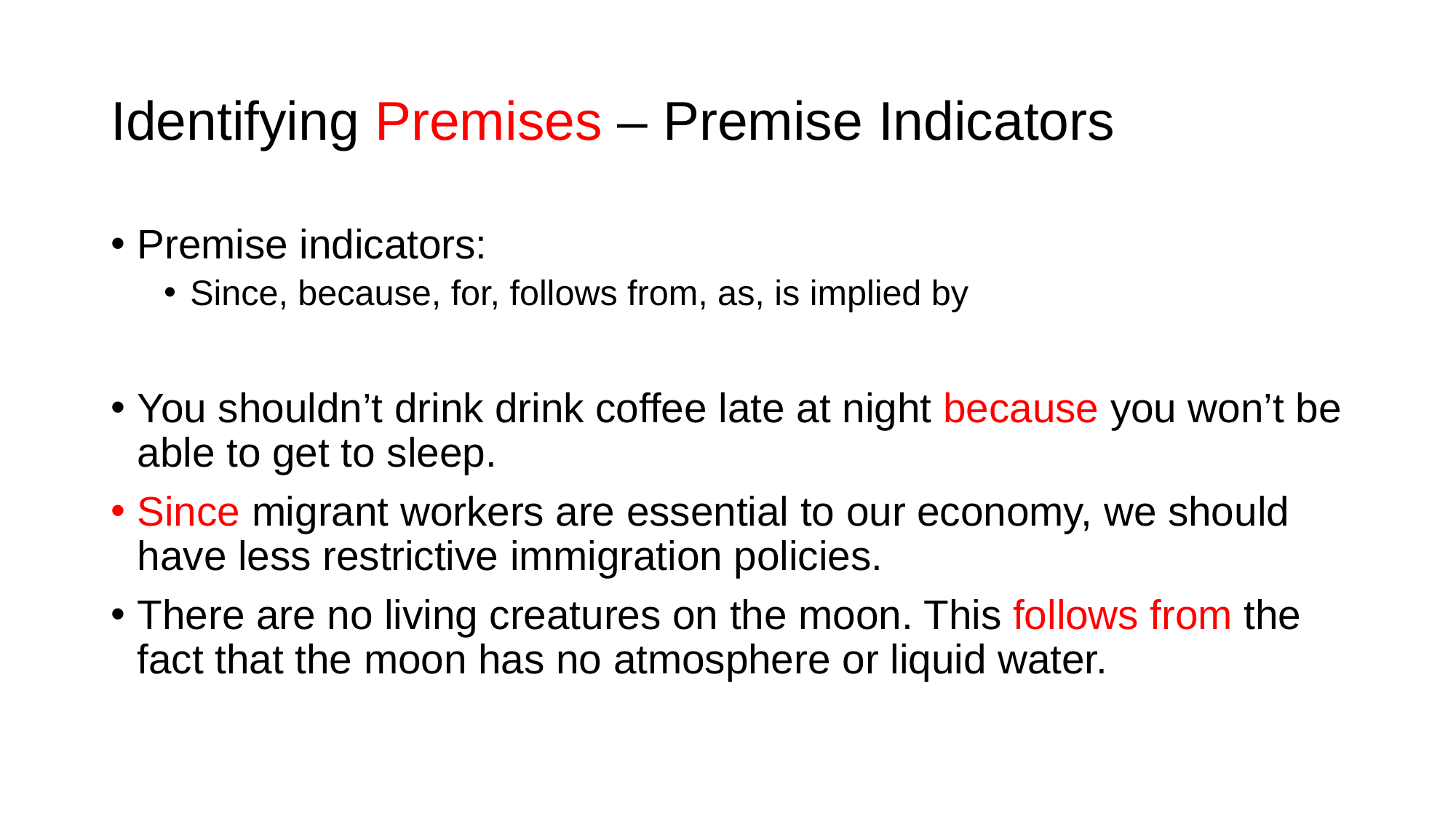

# Identifying Premises – Premise Indicators
Premise indicators:
Since, because, for, follows from, as, is implied by

You shouldn’t drink drink coffee late at night because you won’t be able to get to sleep.
Since migrant workers are essential to our economy, we should have less restrictive immigration policies.
There are no living creatures on the moon. This follows from the fact that the moon has no atmosphere or liquid water.